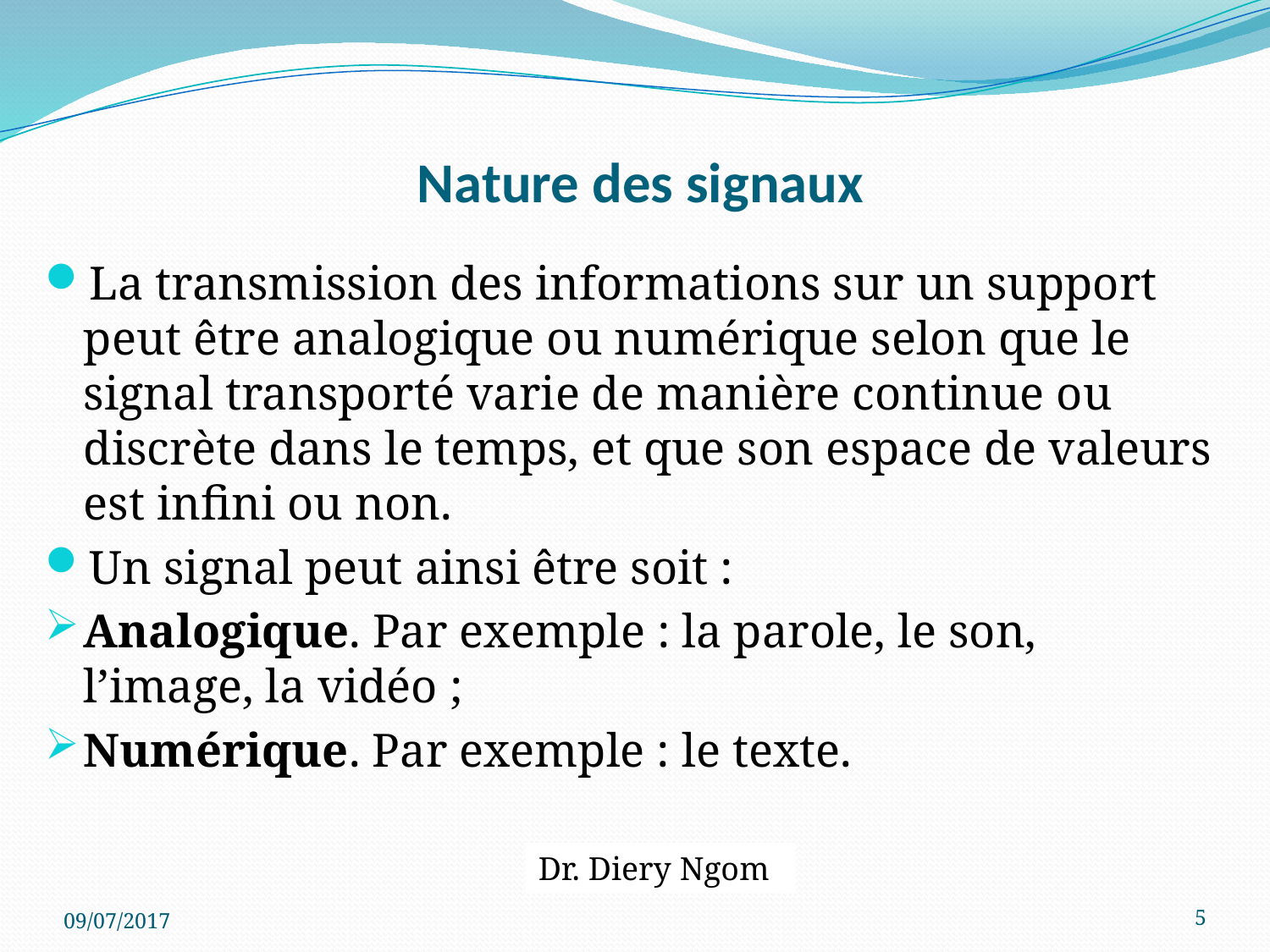

# Nature des signaux
La transmission des informations sur un support peut être analogique ou numérique selon que le signal transporté varie de manière continue ou discrète dans le temps, et que son espace de valeurs est infini ou non.
Un signal peut ainsi être soit :
Analogique. Par exemple : la parole, le son, l’image, la vidéo ;
Numérique. Par exemple : le texte.
Dr. Diery Ngom
09/07/2017
5